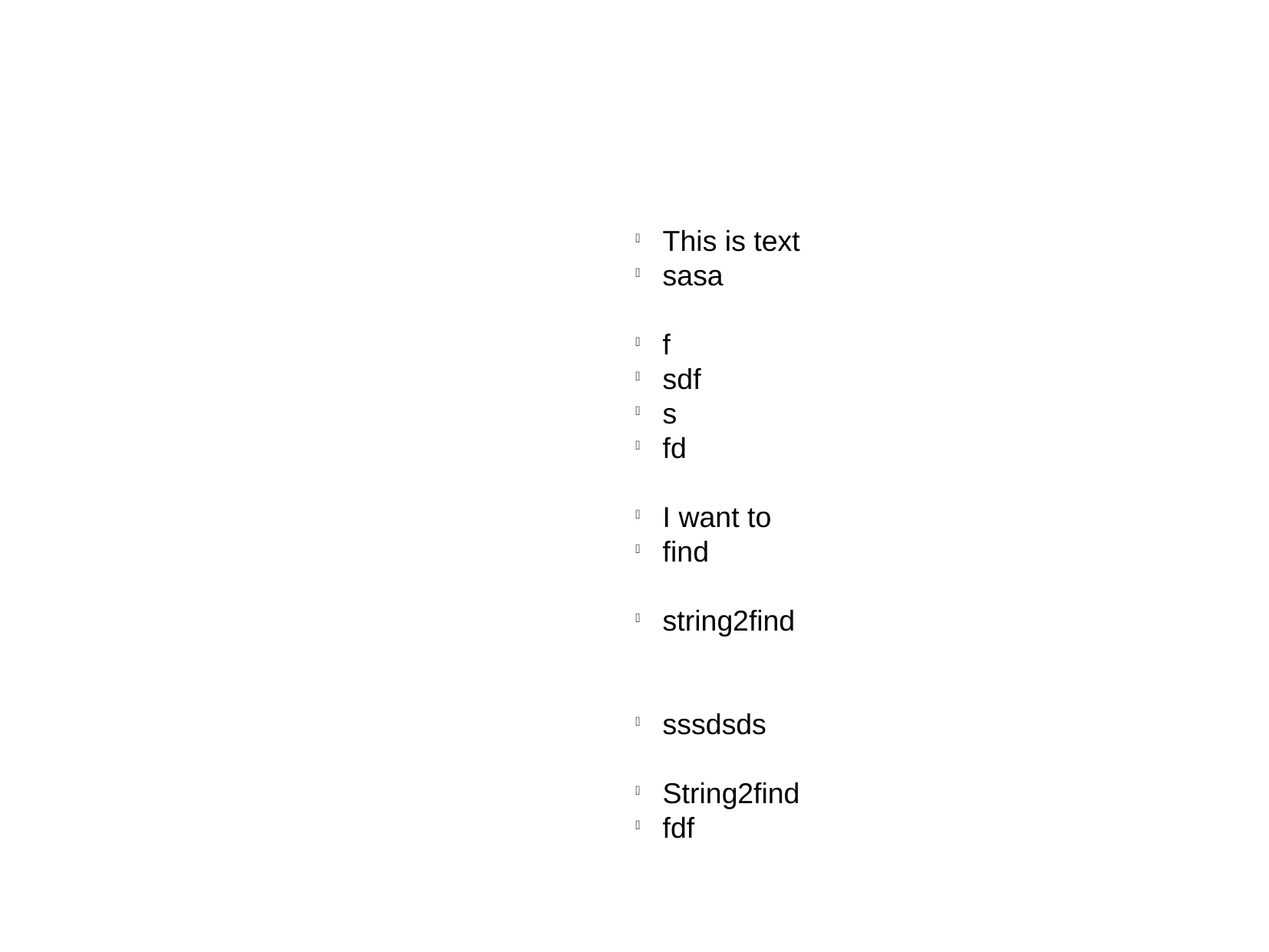

This is text
sasa

f
sdf
s
fd

I want to
find

string2find

sssdsds

String2find
fdf